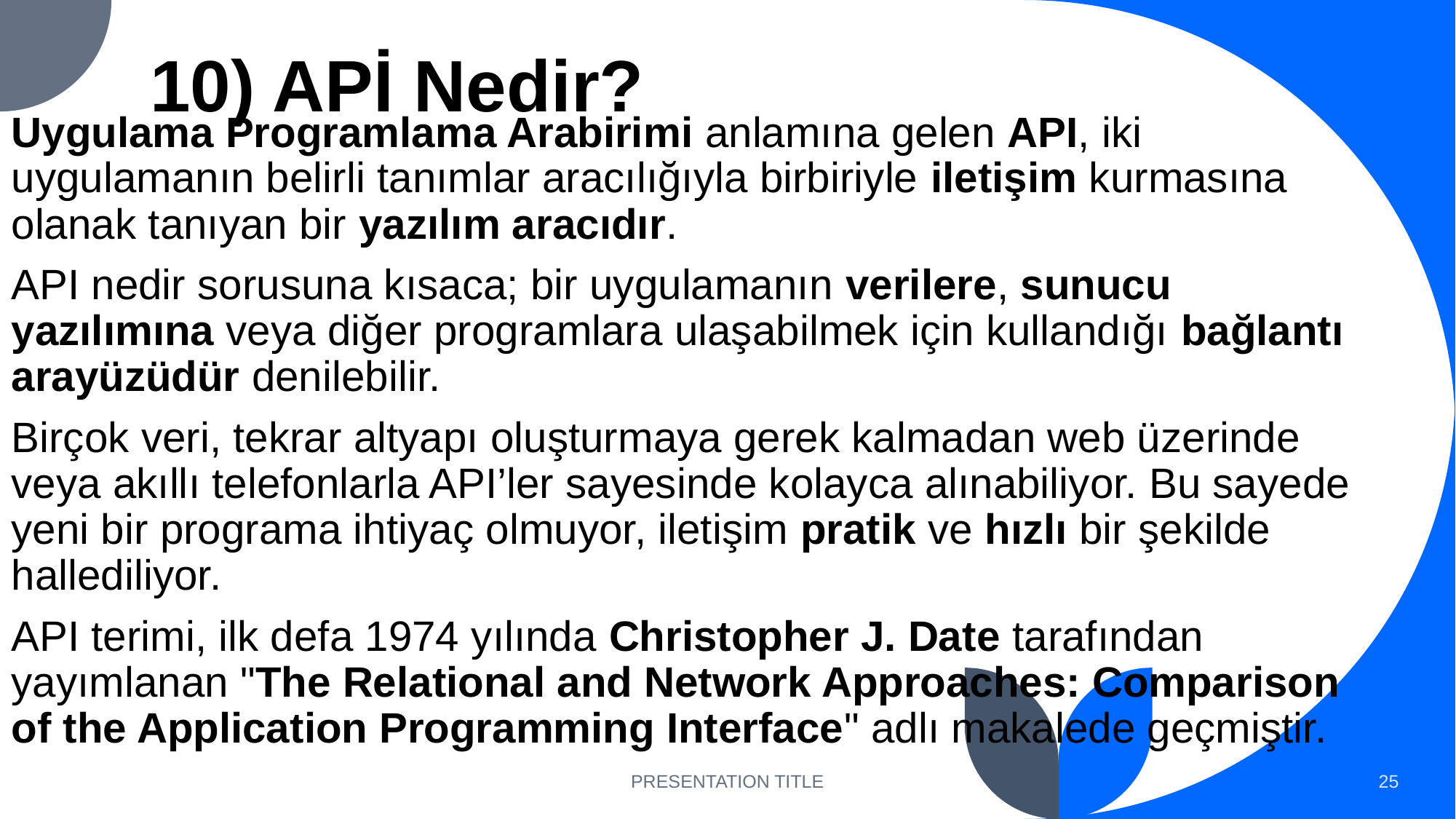

# 10) APİ Nedir?
Uygulama Programlama Arabirimi anlamına gelen API, iki uygulamanın belirli tanımlar aracılığıyla birbiriyle iletişim kurmasına olanak tanıyan bir yazılım aracıdır.
API nedir sorusuna kısaca; bir uygulamanın verilere, sunucu yazılımına veya diğer programlara ulaşabilmek için kullandığı bağlantı arayüzüdür denilebilir.
Birçok veri, tekrar altyapı oluşturmaya gerek kalmadan web üzerinde veya akıllı telefonlarla API’ler sayesinde kolayca alınabiliyor. Bu sayede yeni bir programa ihtiyaç olmuyor, iletişim pratik ve hızlı bir şekilde hallediliyor.
API terimi, ilk defa 1974 yılında Christopher J. Date tarafından yayımlanan "The Relational and Network Approaches: Comparison of the Application Programming Interface" adlı makalede geçmiştir.

PRESENTATION TITLE
25